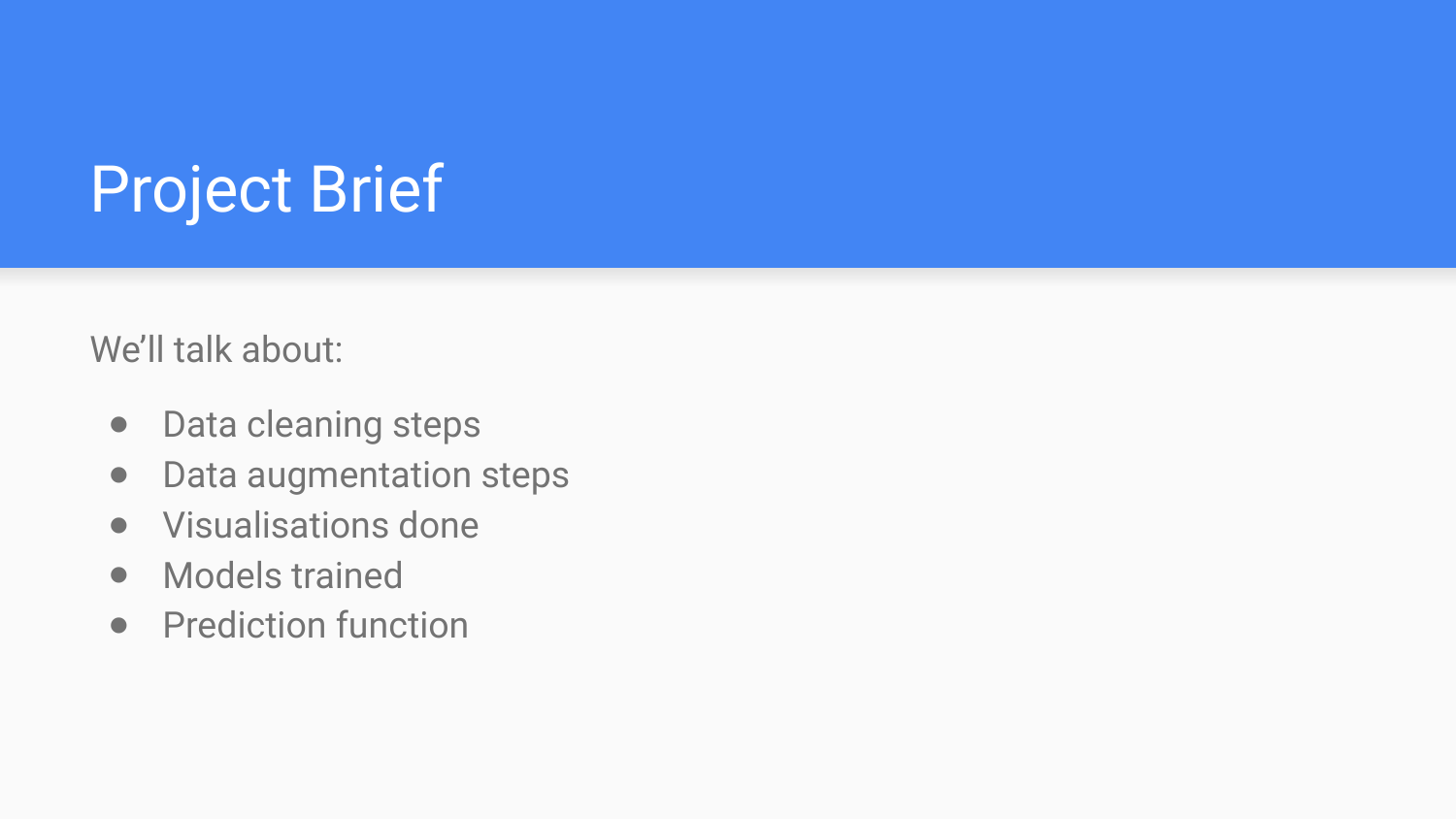

# Project Brief
We’ll talk about:
Data cleaning steps
Data augmentation steps
Visualisations done
Models trained
Prediction function